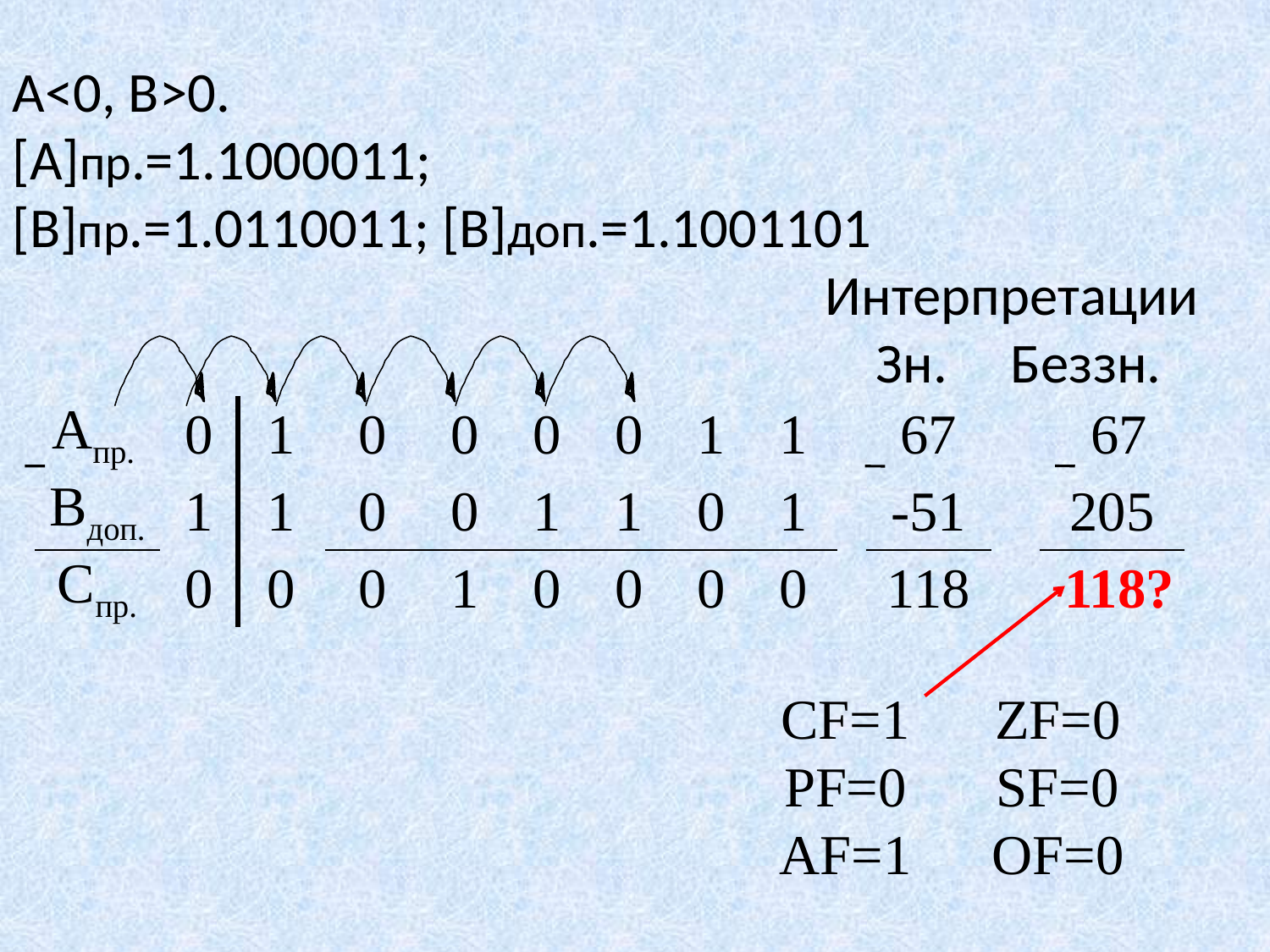

А<0, B>0.
[А]пр.=1.1000011;
[В]пр.=1.0110011; [В]доп.=1.1001101
                                                                Интерпретации
                                                                    Зн.     Беззн.

| Aпр. | 0 | 1 | 0 | 0 | 0 | 0 | 1 | 1 |  | 67 |  | 67 |
| --- | --- | --- | --- | --- | --- | --- | --- | --- | --- | --- | --- | --- |
| Bдоп. | 1 | 1 | 0 | 0 | 1 | 1 | 0 | 1 |  | -51 |  | 205 |
| Cпр. | 0 | 0 | 0 | 1 | 0 | 0 | 0 | 0 |  | 118 |  | 118? |

| CF=1 |  | ZF=0 |
| --- | --- | --- |
| PF=0 |  | SF=0 |
| AF=1 |  | OF=0 |